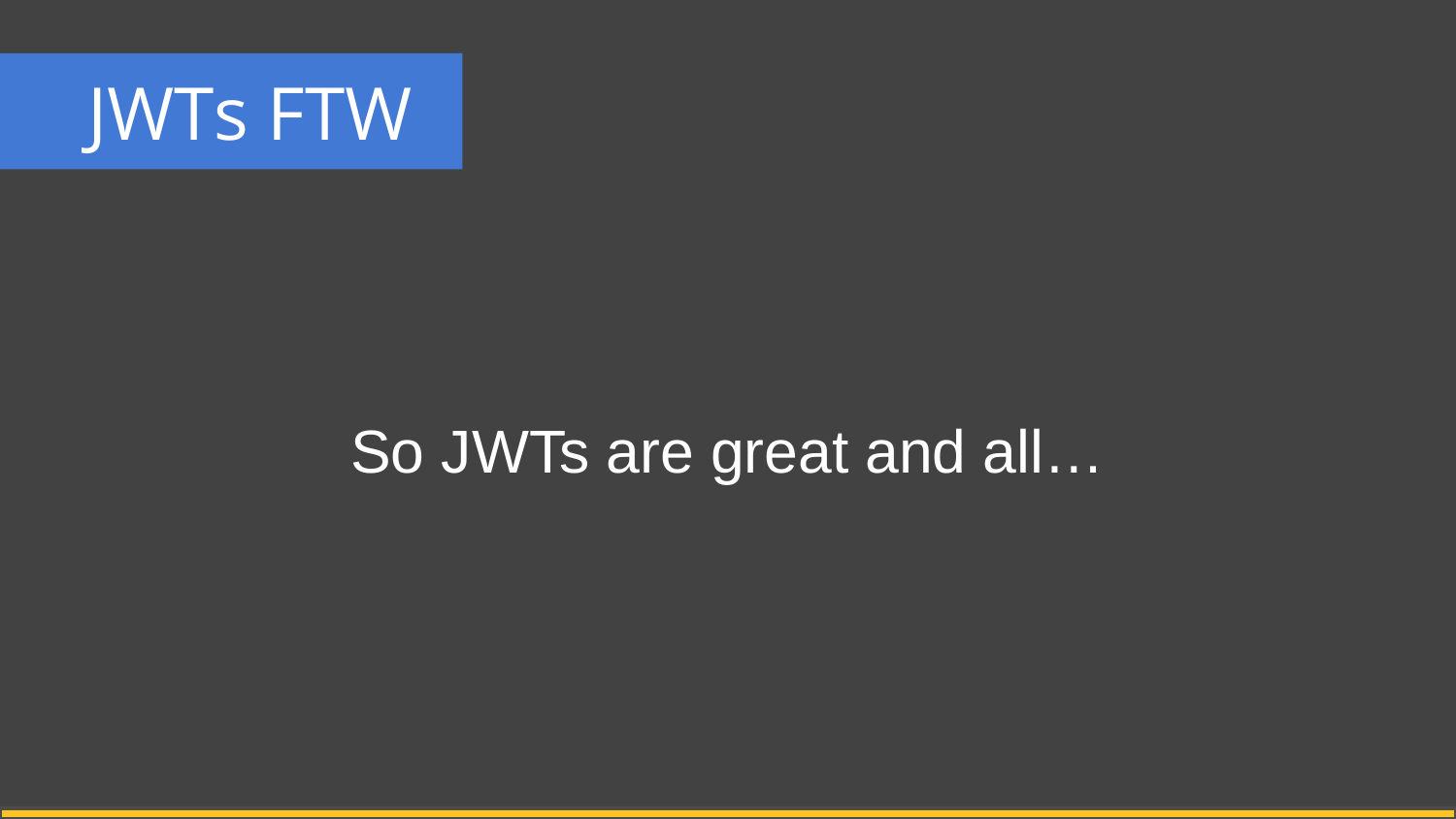

# JWTs FTW

So JWTs are great and all…